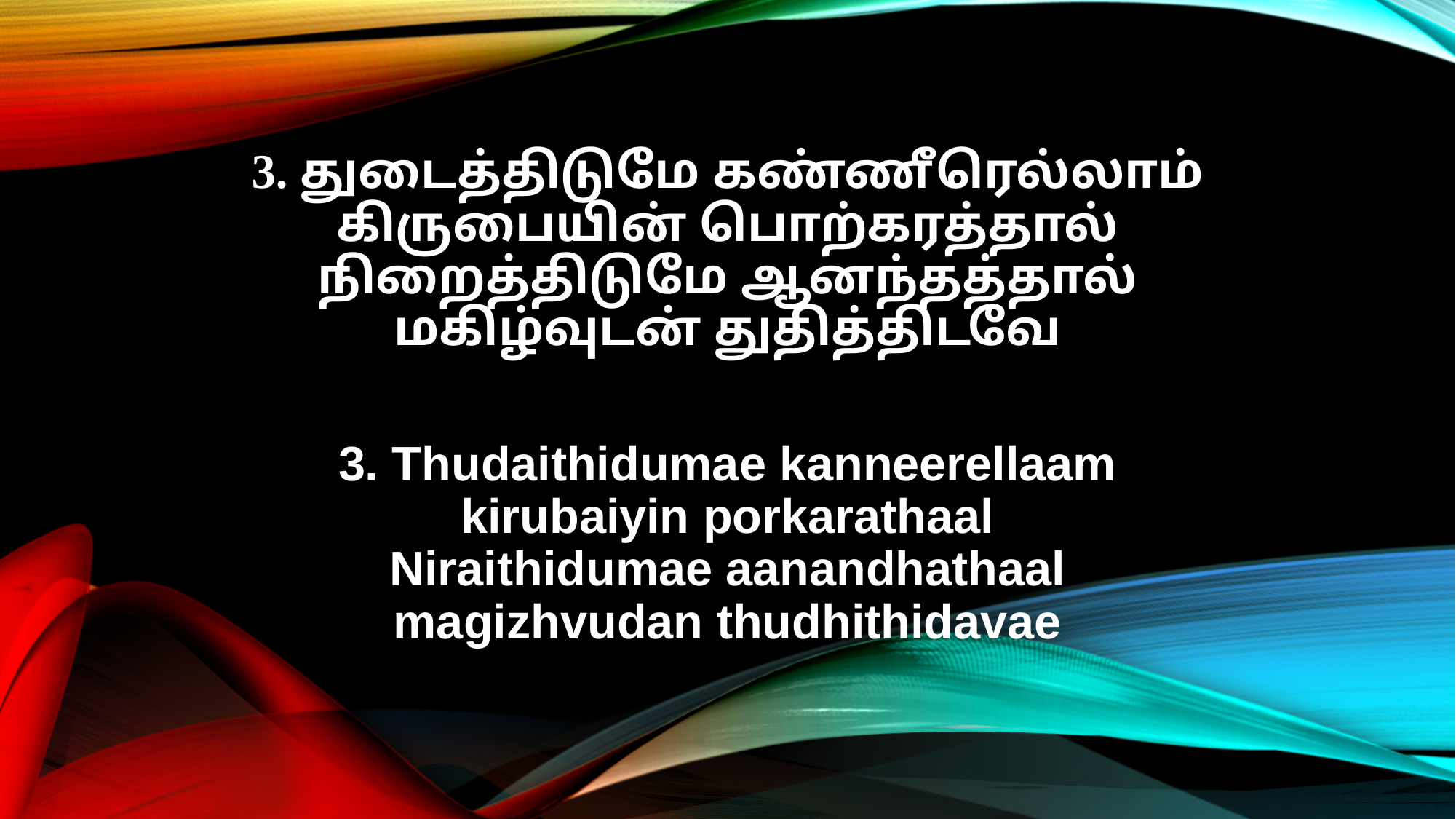

3. துடைத்திடுமே கண்ணீரெல்லாம்
கிருபையின் பொற்கரத்தால்
நிறைத்திடுமே ஆனந்தத்தால்
மகிழ்வுடன் துதித்திடவே

3. Thudaithidumae kanneerellaam
kirubaiyin porkarathaal
Niraithidumae aanandhathaal
magizhvudan thudhithidavae